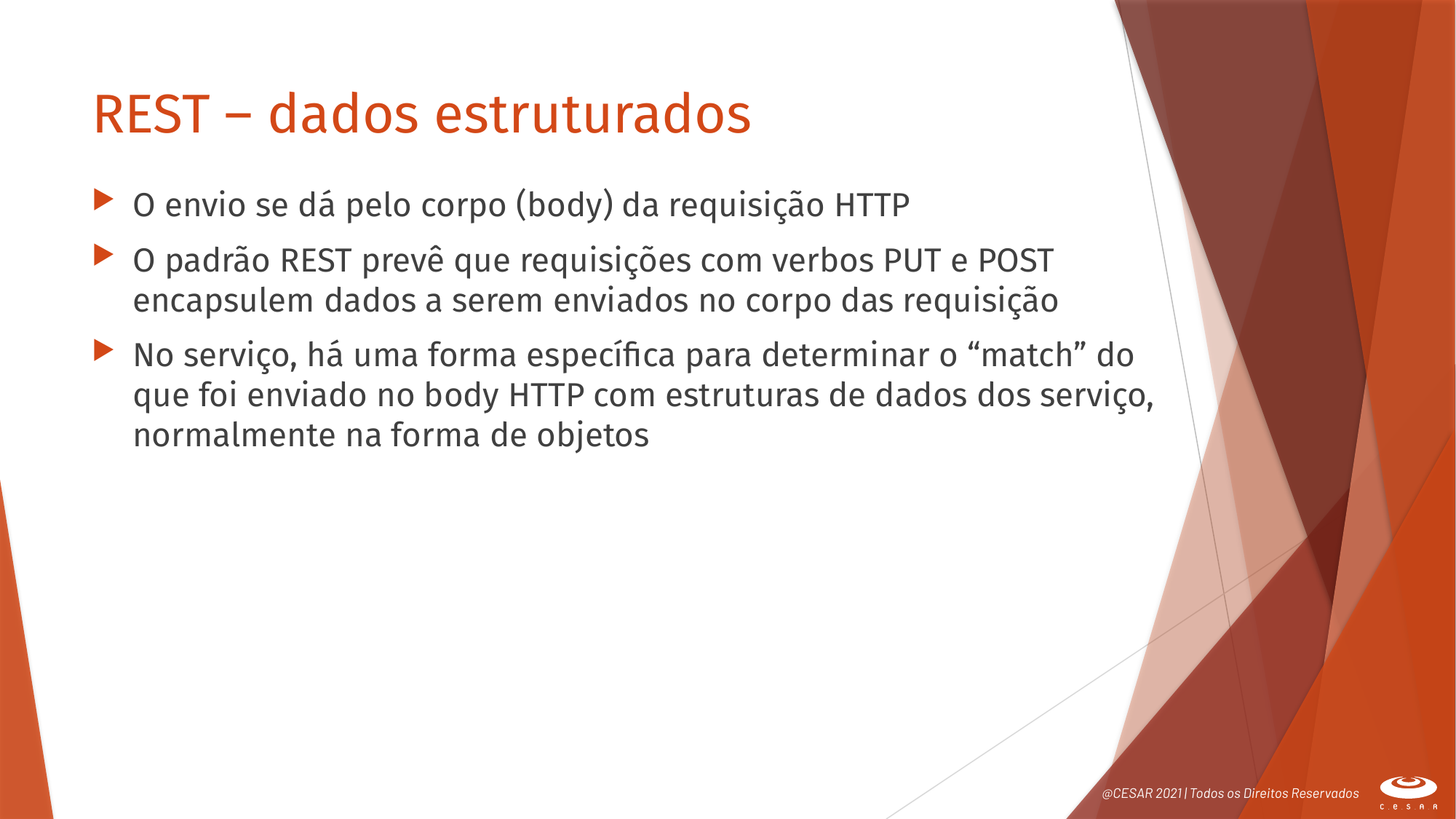

# REST – dados estruturados
O envio se dá pelo corpo (body) da requisição HTTP
O padrão REST prevê que requisições com verbos PUT e POST encapsulem dados a serem enviados no corpo das requisição
No serviço, há uma forma específica para determinar o “match” do que foi enviado no body HTTP com estruturas de dados dos serviço, normalmente na forma de objetos